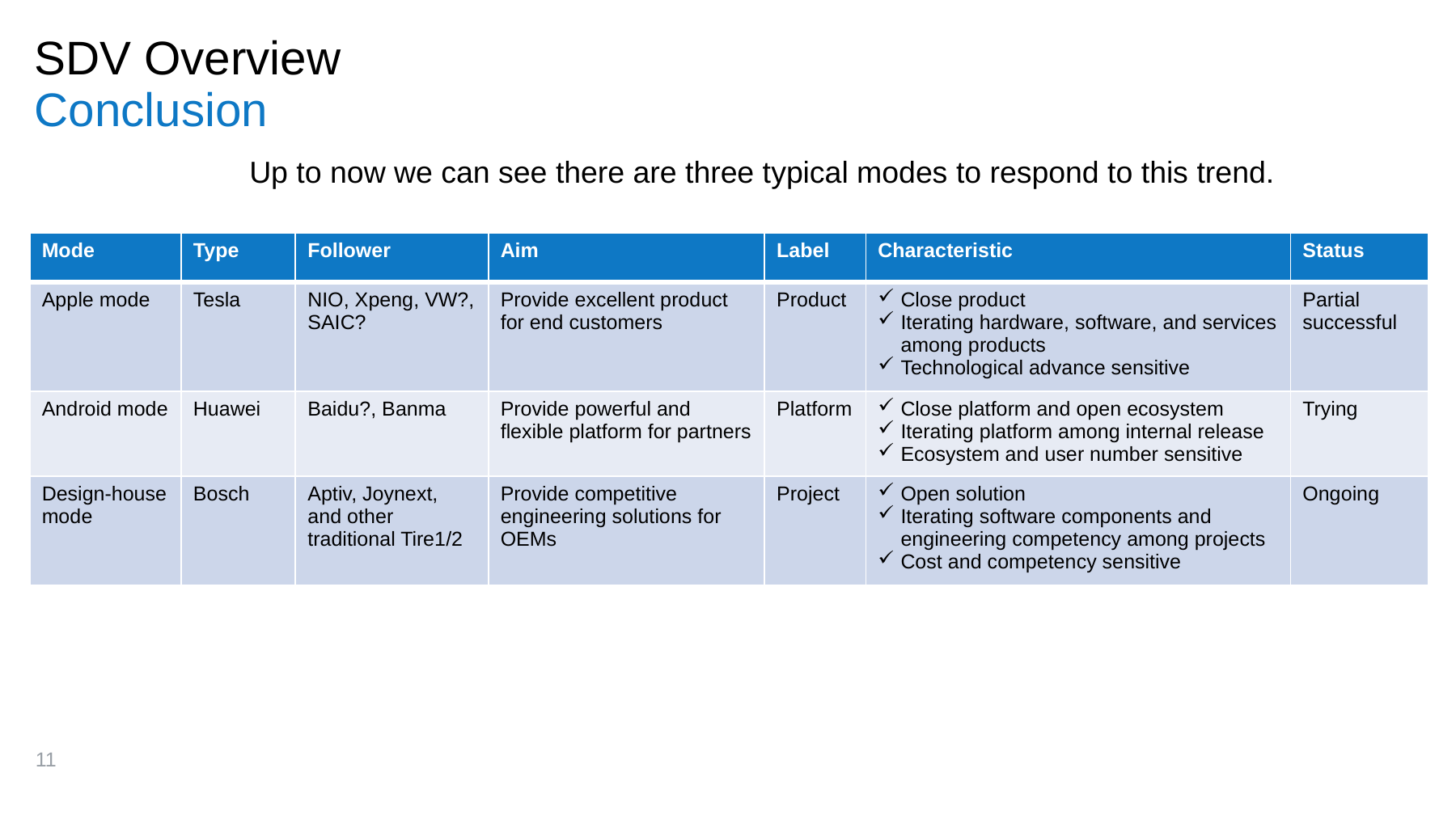

SDV Overview
# Conclusion
Up to now we can see there are three typical modes to respond to this trend.

| Mode | Type | Follower | Aim | Label | Characteristic | Status |
| --- | --- | --- | --- | --- | --- | --- |
| Apple mode | Tesla | NIO, Xpeng, VW?, SAIC? | Provide excellent product for end customers | Product | Close product Iterating hardware, software, and services among products Technological advance sensitive | Partial successful |
| Android mode | Huawei | Baidu?, Banma | Provide powerful and flexible platform for partners | Platform | Close platform and open ecosystem Iterating platform among internal release Ecosystem and user number sensitive | Trying |
| Design-house mode | Bosch | Aptiv, Joynext, and other traditional Tire1/2 | Provide competitive engineering solutions for OEMs | Project | Open solution Iterating software components and engineering competency among projects Cost and competency sensitive | Ongoing |
11